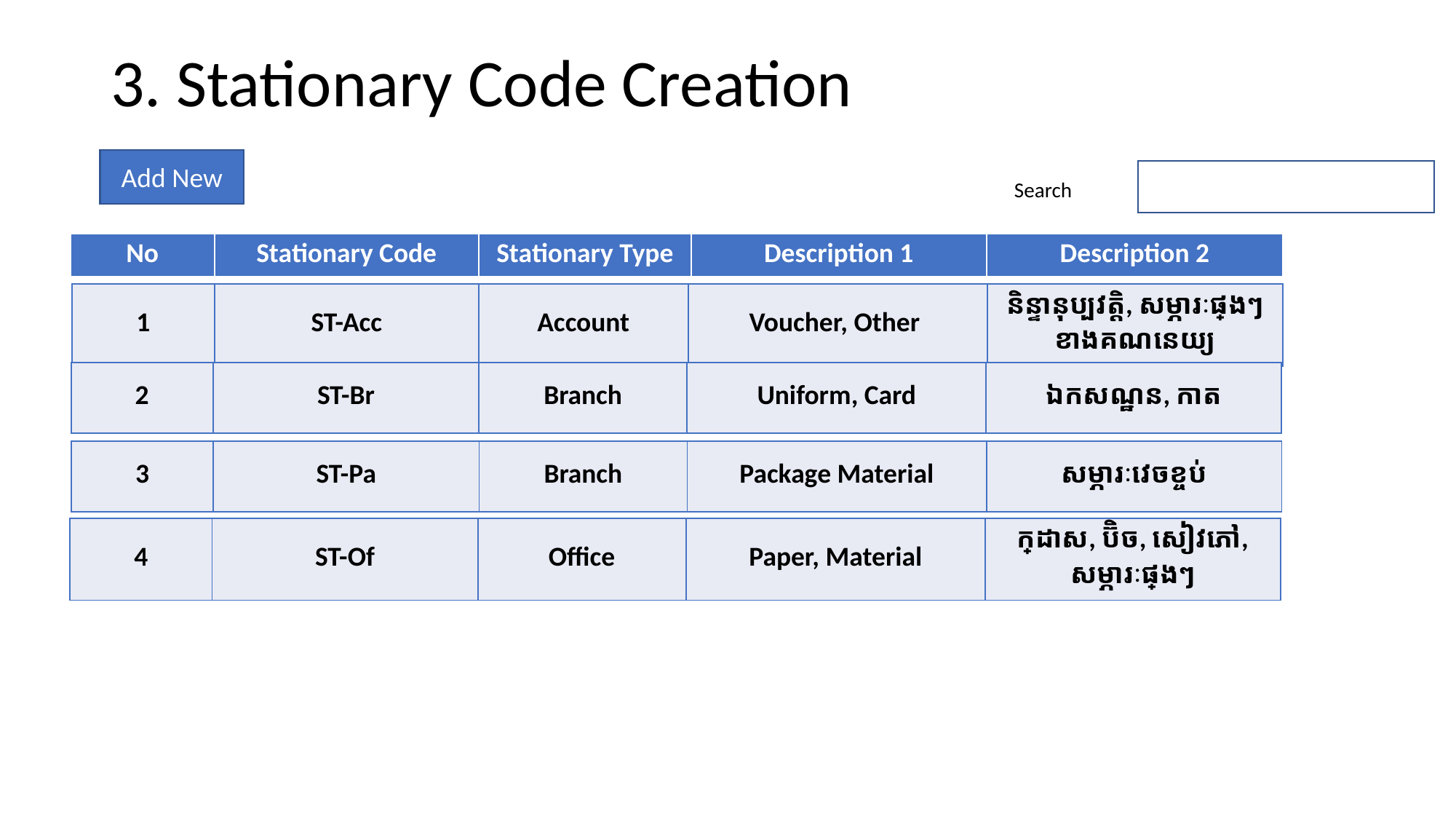

3. Stationary Code Creation
Add New

Search
| No | Stationary Code | Stationary Type | Description 1 | Description 2 |
| --- | --- | --- | --- | --- |
| 1 | ST-Acc | Account | Voucher, Other | និន្ទានុប្បវត្តិ, សម្ភារៈផ្សេងៗខាងគណនេយ្យ |
| --- | --- | --- | --- | --- |
| 2 | ST-Br | Branch | Uniform, Card | ឯកសណ្ឋន, កាត |
| --- | --- | --- | --- | --- |
| 3 | ST-Pa | Branch | Package Material | សម្ភារៈវេចខ្ចប់ |
| --- | --- | --- | --- | --- |
| 4 | ST-Of | Office | Paper, Material | ក្រដាស, ប៊ិច, សៀវភៅ, សម្ភារៈផ្សេងៗ |
| --- | --- | --- | --- | --- |